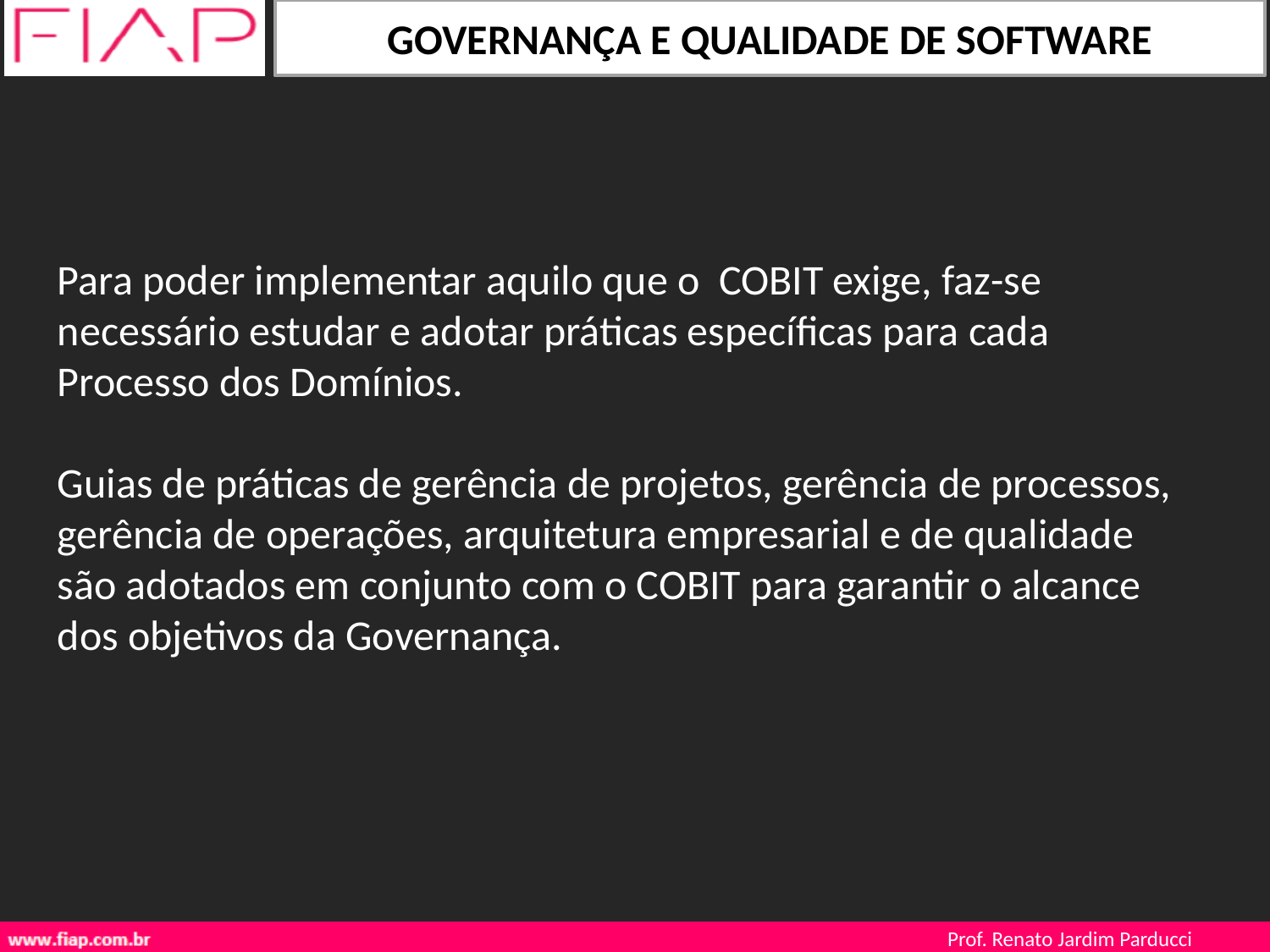

Para poder implementar aquilo que o  COBIT exige, faz-se necessário estudar e adotar práticas específicas para cada Processo dos Domínios.

Guias de práticas de gerência de projetos, gerência de processos, gerência de operações, arquitetura empresarial e de qualidade são adotados em conjunto com o COBIT para garantir o alcance dos objetivos da Governança.